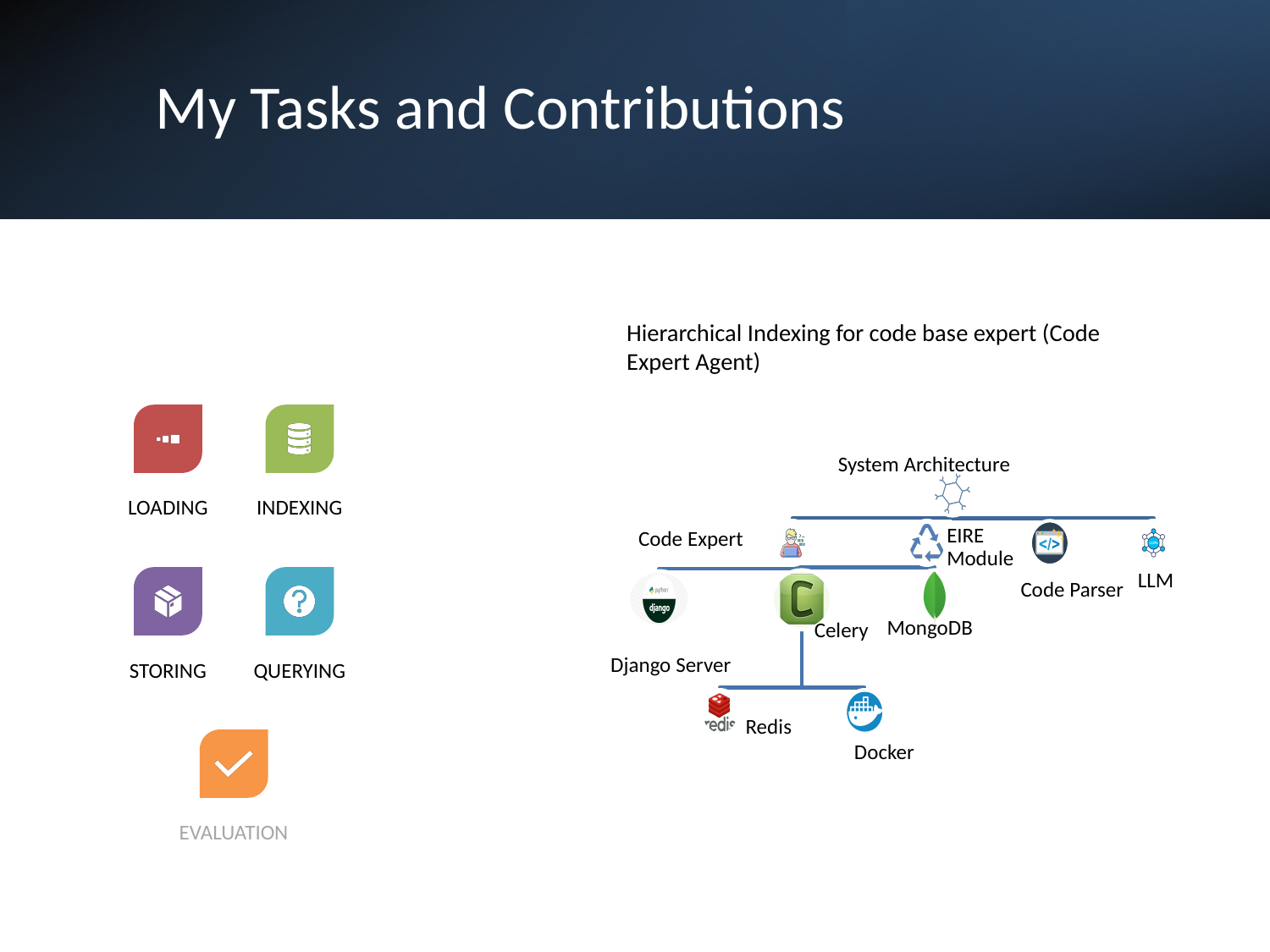

# My Tasks and Contributions

System Architecture
Code Expert
Django Server
Celery
Redis
Docker
MongoDB
EIRE Module
Code Parser
LLM
Hierarchical Indexing for code base expert (Code Expert Agent)
Loading
Indexing
Storing
Querying
Evaluation